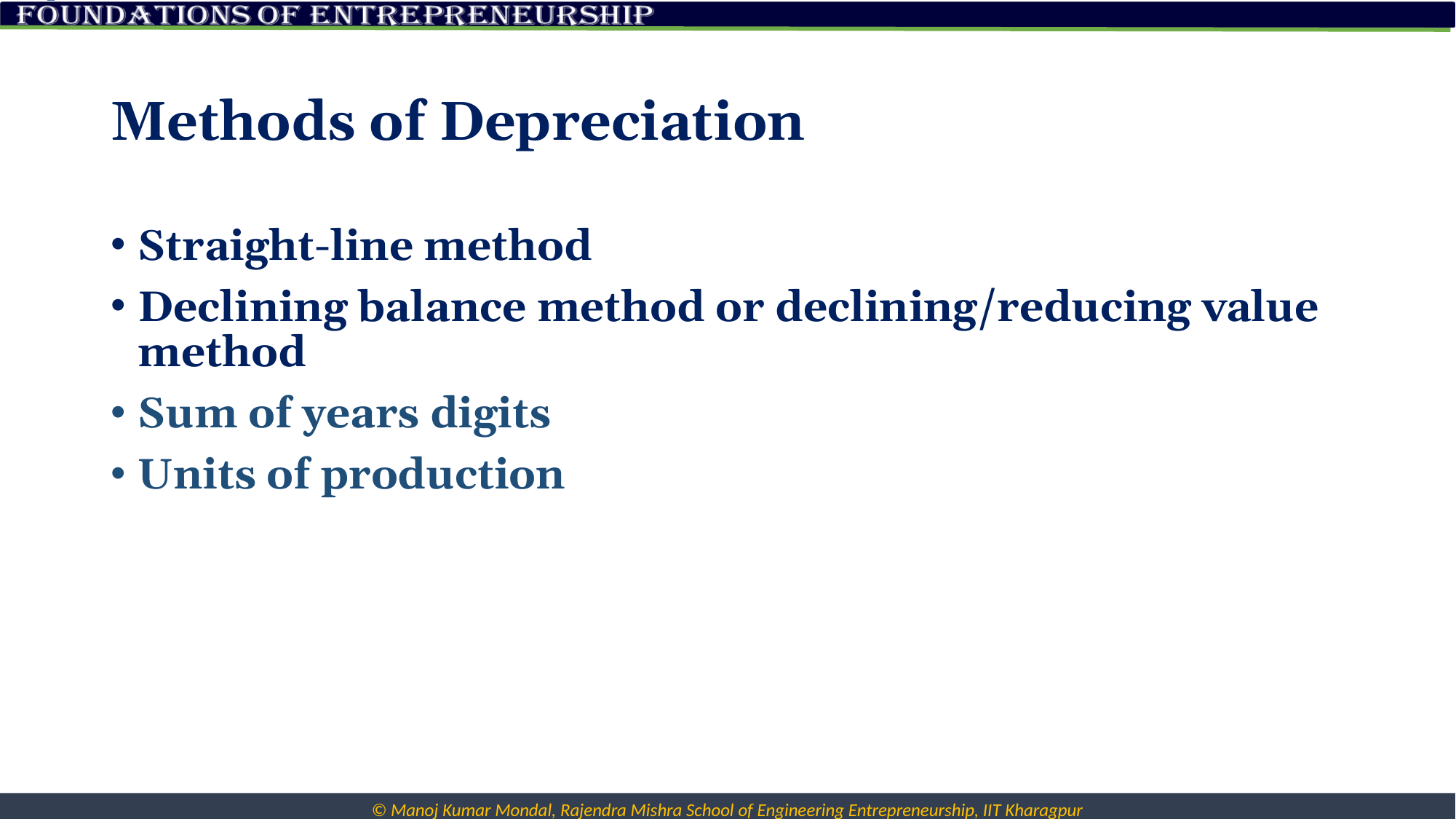

# Methods of Depreciation
Straight-line method
Declining balance method or declining/reducing value method
Sum of years digits
Units of production